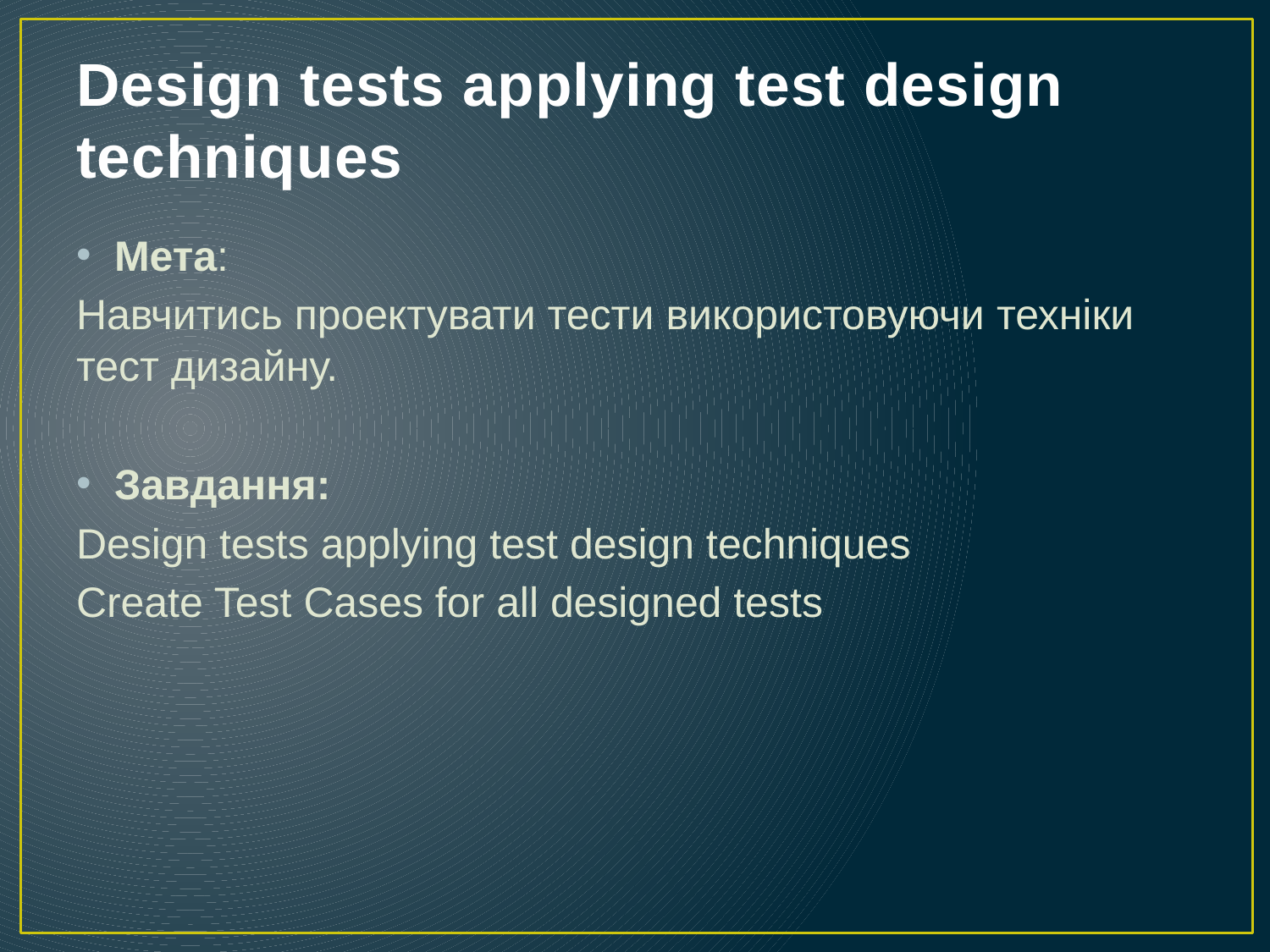

# Design tests applying test design techniques
Мета:
Навчитись проектувати тести використовуючи техніки тест дизайну.

Завдання:
Design tests applying test design techniques
Create Test Cases for all designed tests